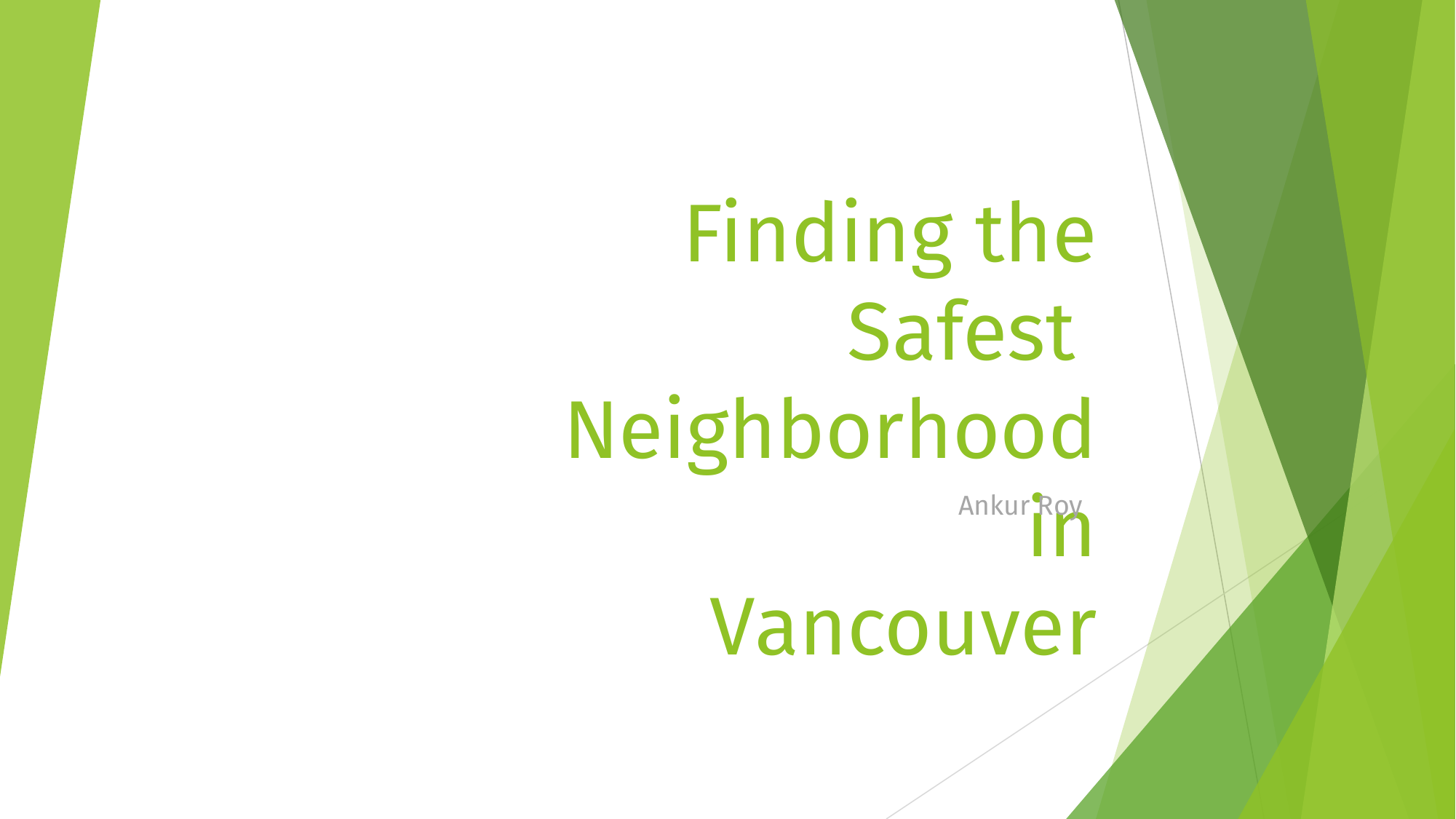

Finding the Safest  Neighborhood in
Vancouver
Ankur Roy